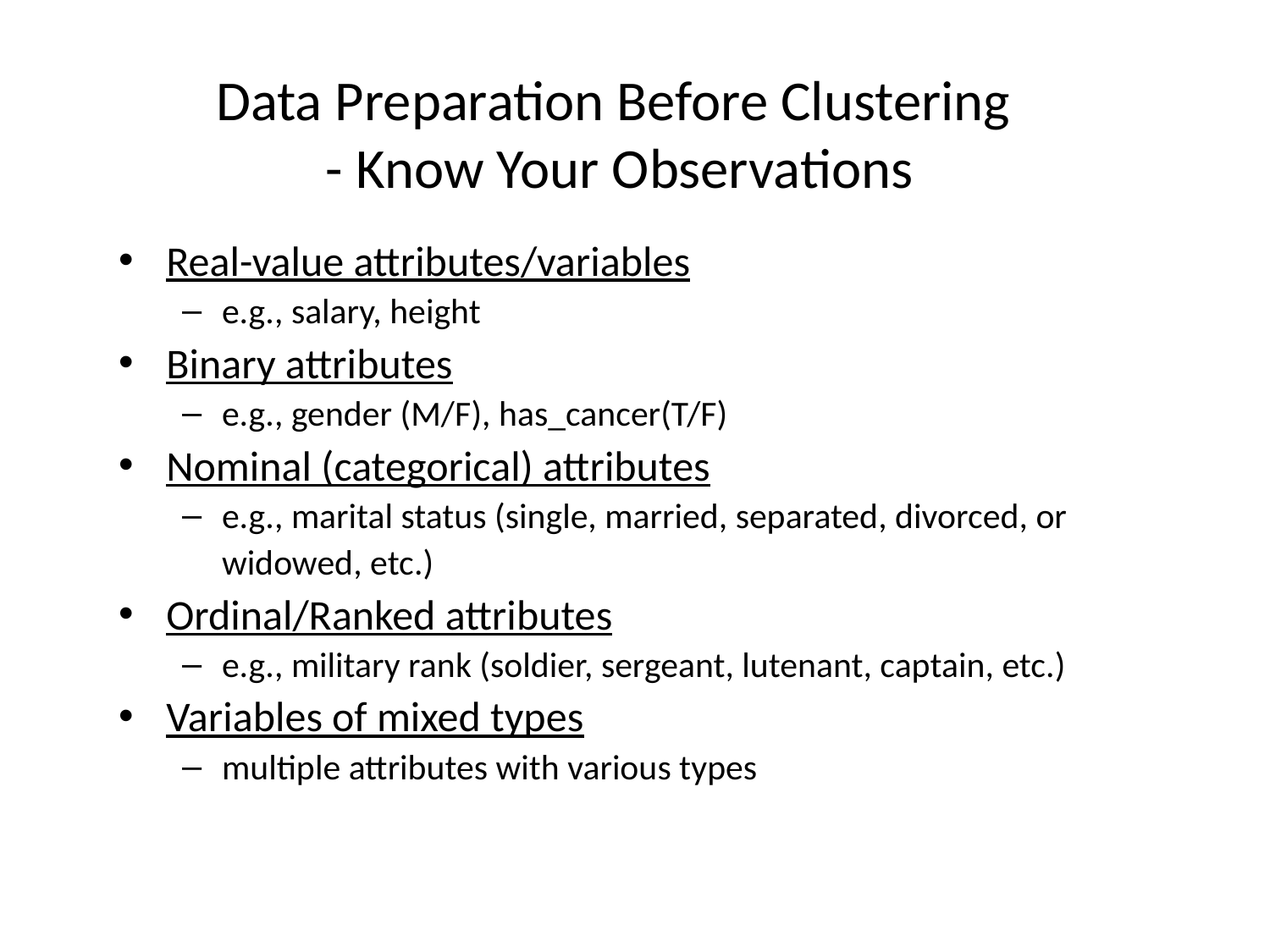

# Data Preparation Before Clustering - Know Your Observations
Real-value attributes/variables
e.g., salary, height
Binary attributes
e.g., gender (M/F), has_cancer(T/F)
Nominal (categorical) attributes
e.g., marital status (single, married, separated, divorced, or widowed, etc.)
Ordinal/Ranked attributes
e.g., military rank (soldier, sergeant, lutenant, captain, etc.)
Variables of mixed types
multiple attributes with various types